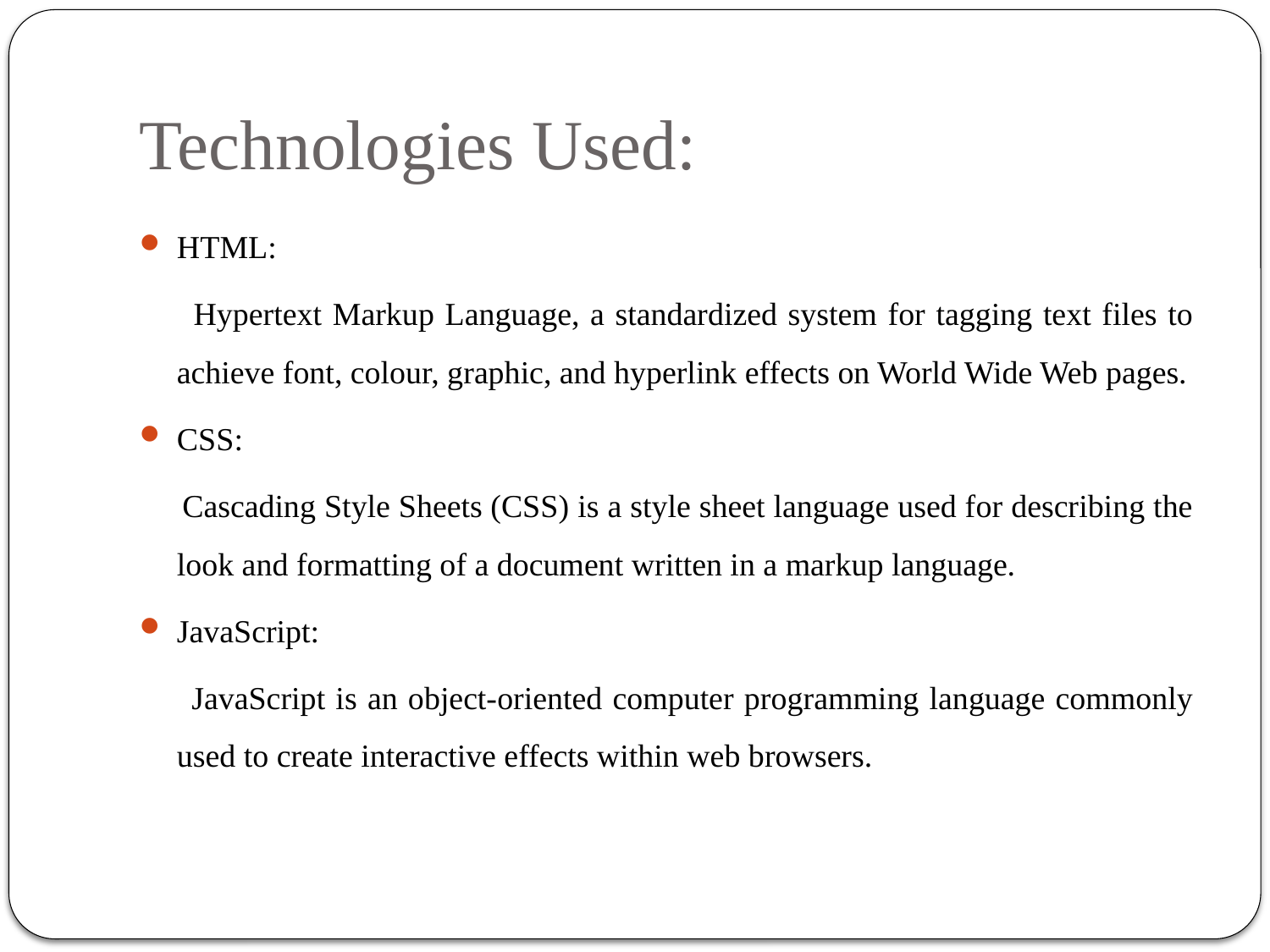

# Technologies Used:
HTML:
     Hypertext Markup Language, a standardized system for tagging text files to achieve font, colour, graphic, and hyperlink effects on World Wide Web pages.
CSS:
     Cascading Style Sheets (CSS) is a style sheet language used for describing the look and formatting of a document written in a markup language.
JavaScript:
     JavaScript is an object-oriented computer programming language commonly used to create interactive effects within web browsers.